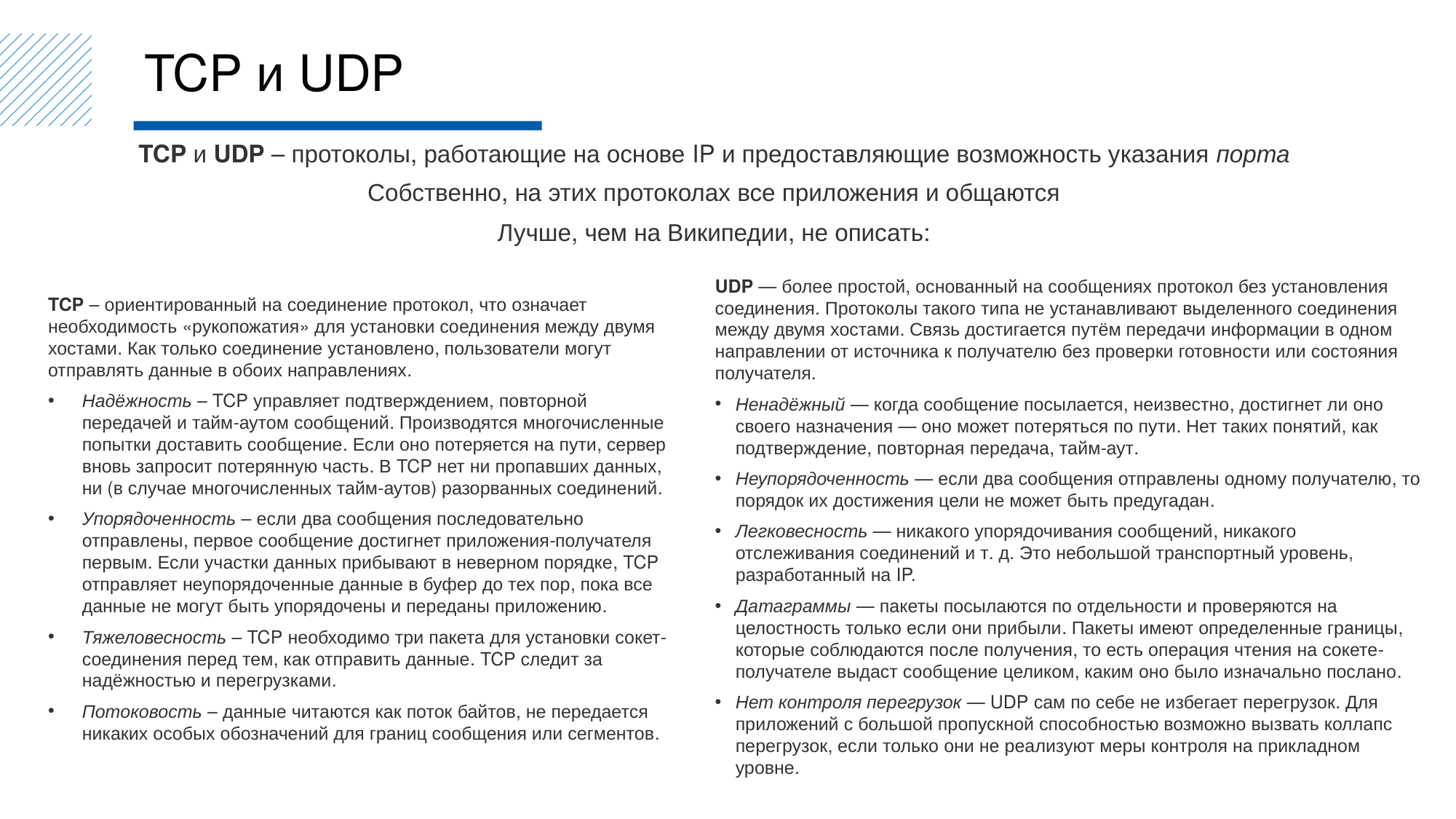

TCP и UDP
TCP и UDP – протоколы, работающие на основе IP и предоставляющие возможность указания порта
Собственно, на этих протоколах все приложения и общаются
Лучше, чем на Википедии, не описать:
UDP — более простой, основанный на сообщениях протокол без установления соединения. Протоколы такого типа не устанавливают выделенного соединения между двумя хостами. Связь достигается путём передачи информации в одном направлении от источника к получателю без проверки готовности или состояния получателя.
Ненадёжный — когда сообщение посылается, неизвестно, достигнет ли оно своего назначения — оно может потеряться по пути. Нет таких понятий, как подтверждение, повторная передача, тайм-аут.
Неупорядоченность — если два сообщения отправлены одному получателю, то порядок их достижения цели не может быть предугадан.
Легковесность — никакого упорядочивания сообщений, никакого отслеживания соединений и т. д. Это небольшой транспортный уровень, разработанный на IP.
Датаграммы — пакеты посылаются по отдельности и проверяются на целостность только если они прибыли. Пакеты имеют определенные границы, которые соблюдаются после получения, то есть операция чтения на сокете-получателе выдаст сообщение целиком, каким оно было изначально послано.
Нет контроля перегрузок — UDP сам по себе не избегает перегрузок. Для приложений с большой пропускной способностью возможно вызвать коллапс перегрузок, если только они не реализуют меры контроля на прикладном уровне.
TCP – ориентированный на соединение протокол, что означает необходимость «рукопожатия» для установки соединения между двумя хостами. Как только соединение установлено, пользователи могут отправлять данные в обоих направлениях.
Надёжность – TCP управляет подтверждением, повторной передачей и тайм-аутом сообщений. Производятся многочисленные попытки доставить сообщение. Если оно потеряется на пути, сервер вновь запросит потерянную часть. В TCP нет ни пропавших данных, ни (в случае многочисленных тайм-аутов) разорванных соединений.
Упорядоченность – если два сообщения последовательно отправлены, первое сообщение достигнет приложения-получателя первым. Если участки данных прибывают в неверном порядке, TCP отправляет неупорядоченные данные в буфер до тех пор, пока все данные не могут быть упорядочены и переданы приложению.
Тяжеловесность – TCP необходимо три пакета для установки сокет-соединения перед тем, как отправить данные. TCP следит за надёжностью и перегрузками.
Потоковость – данные читаются как поток байтов, не передается никаких особых обозначений для границ сообщения или сегментов.